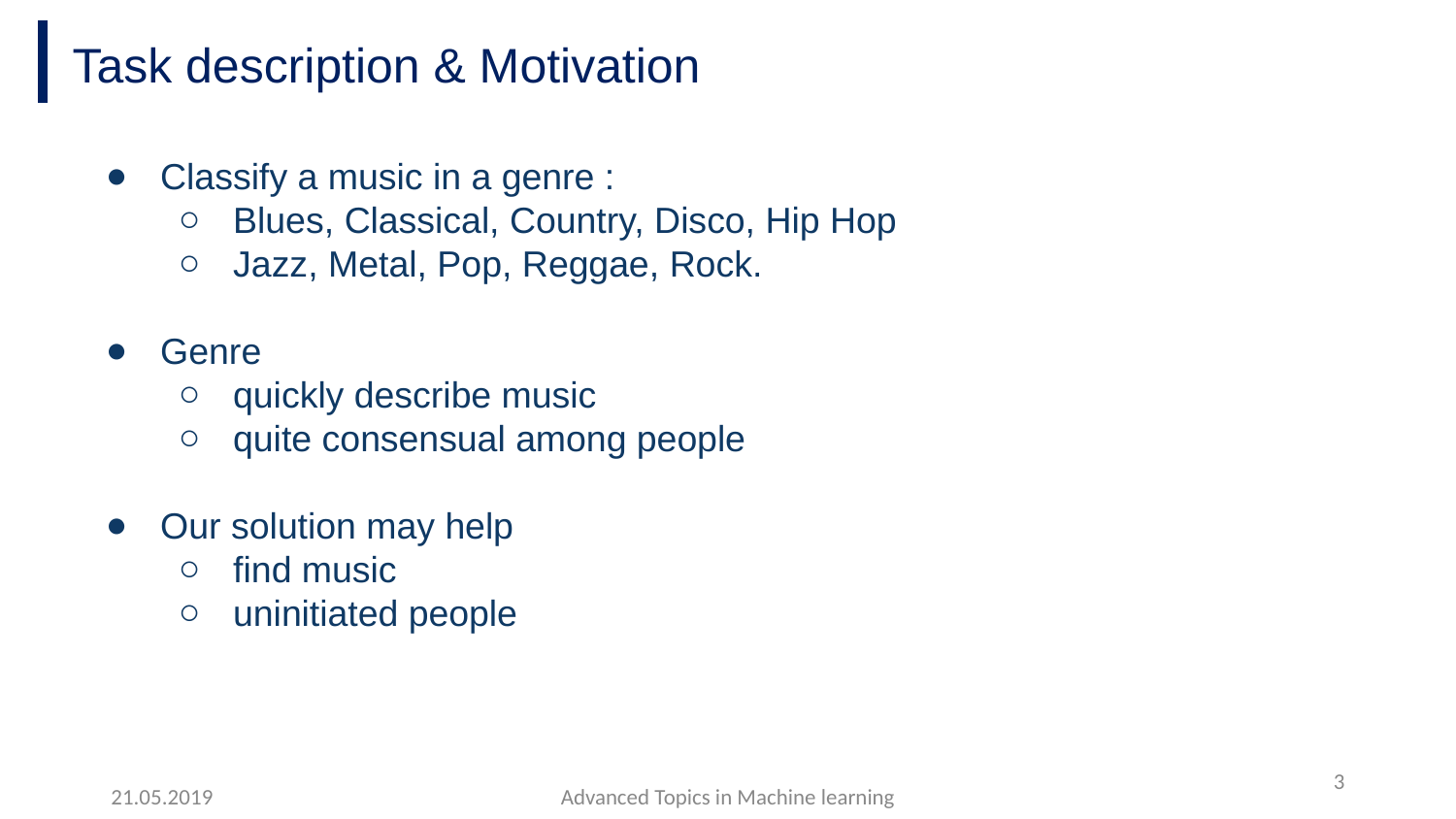

Task description & Motivation
Classify a music in a genre :
Blues, Classical, Country, Disco, Hip Hop
Jazz, Metal, Pop, Reggae, Rock.

Genre
quickly describe music
quite consensual among people

Our solution may help
find music
uninitiated people
3
21.05.2019
Advanced Topics in Machine learning